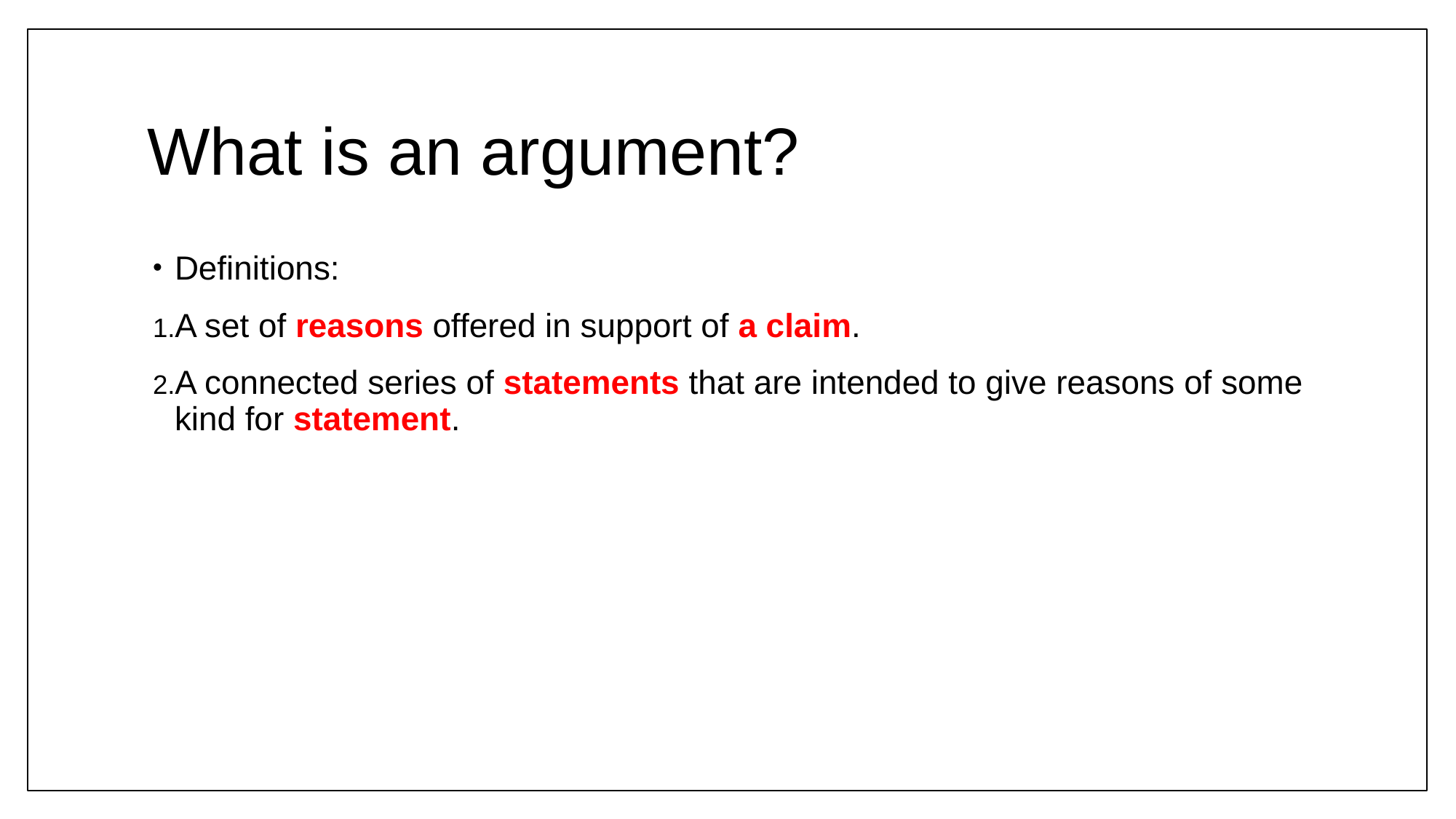

# What is an argument?
Definitions:
A set of reasons offered in support of a claim.
A connected series of statements that are intended to give reasons of some kind for statement.